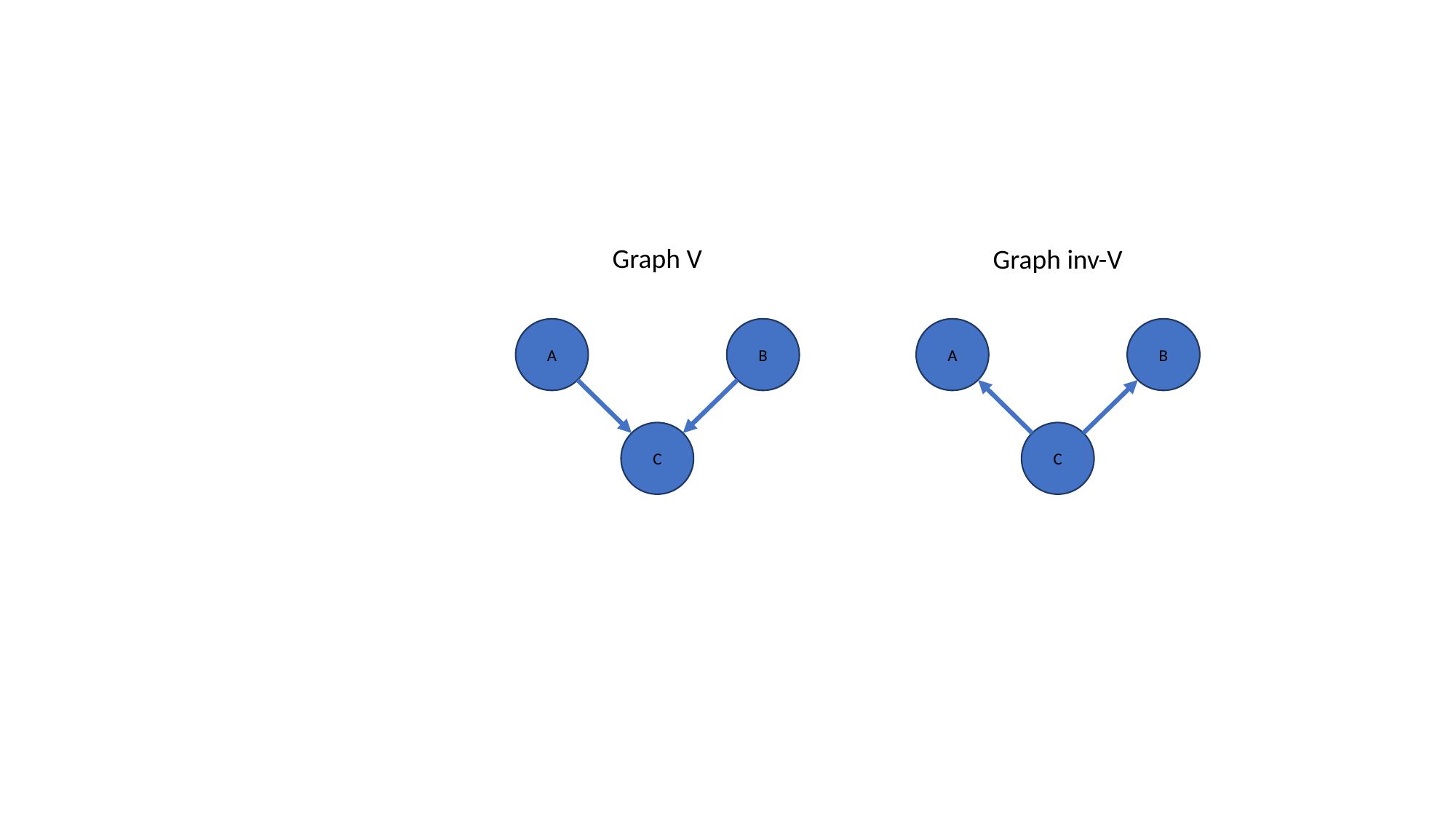

Graph V
Graph inv-V
A
B
A
B
C
C